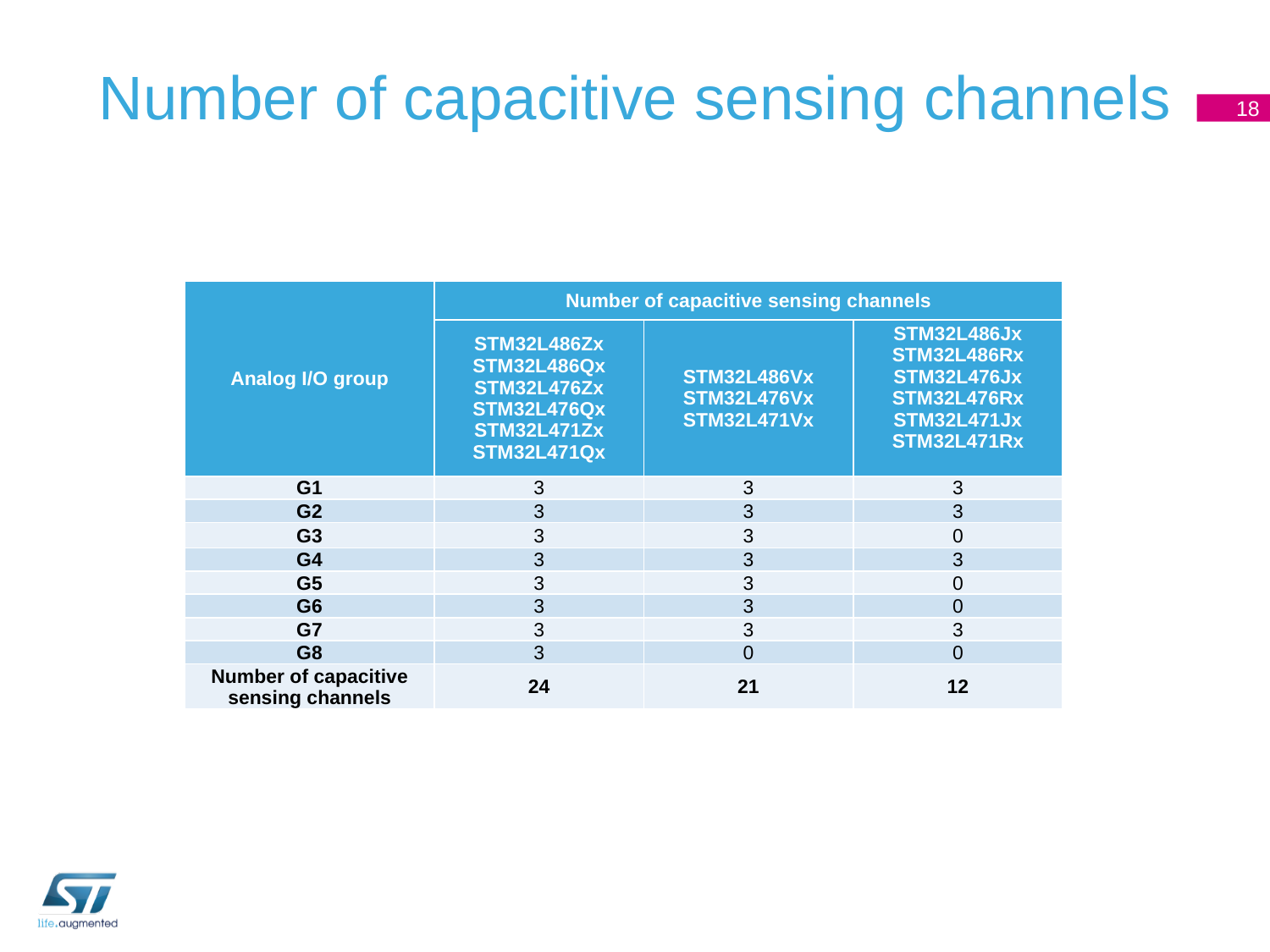

# Number of capacitive sensing channels
18
| Analog I/O group | Number of capacitive sensing channels |  |  |
| --- | --- | --- | --- |
|  | STM32L486Zx STM32L486Qx STM32L476Zx STM32L476Qx STM32L471Zx STM32L471Qx | STM32L486Vx STM32L476Vx STM32L471Vx | STM32L486Jx STM32L486Rx STM32L476Jx STM32L476Rx STM32L471Jx STM32L471Rx |
| G1 | 3 | 3 | 3 |
| G2 | 3 | 3 | 3 |
| G3 | 3 | 3 | 0 |
| G4 | 3 | 3 | 3 |
| G5 | 3 | 3 | 0 |
| G6 | 3 | 3 | 0 |
| G7 | 3 | 3 | 3 |
| G8 | 3 | 0 | 0 |
| Number of capacitive sensing channels | 24 | 21 | 12 |